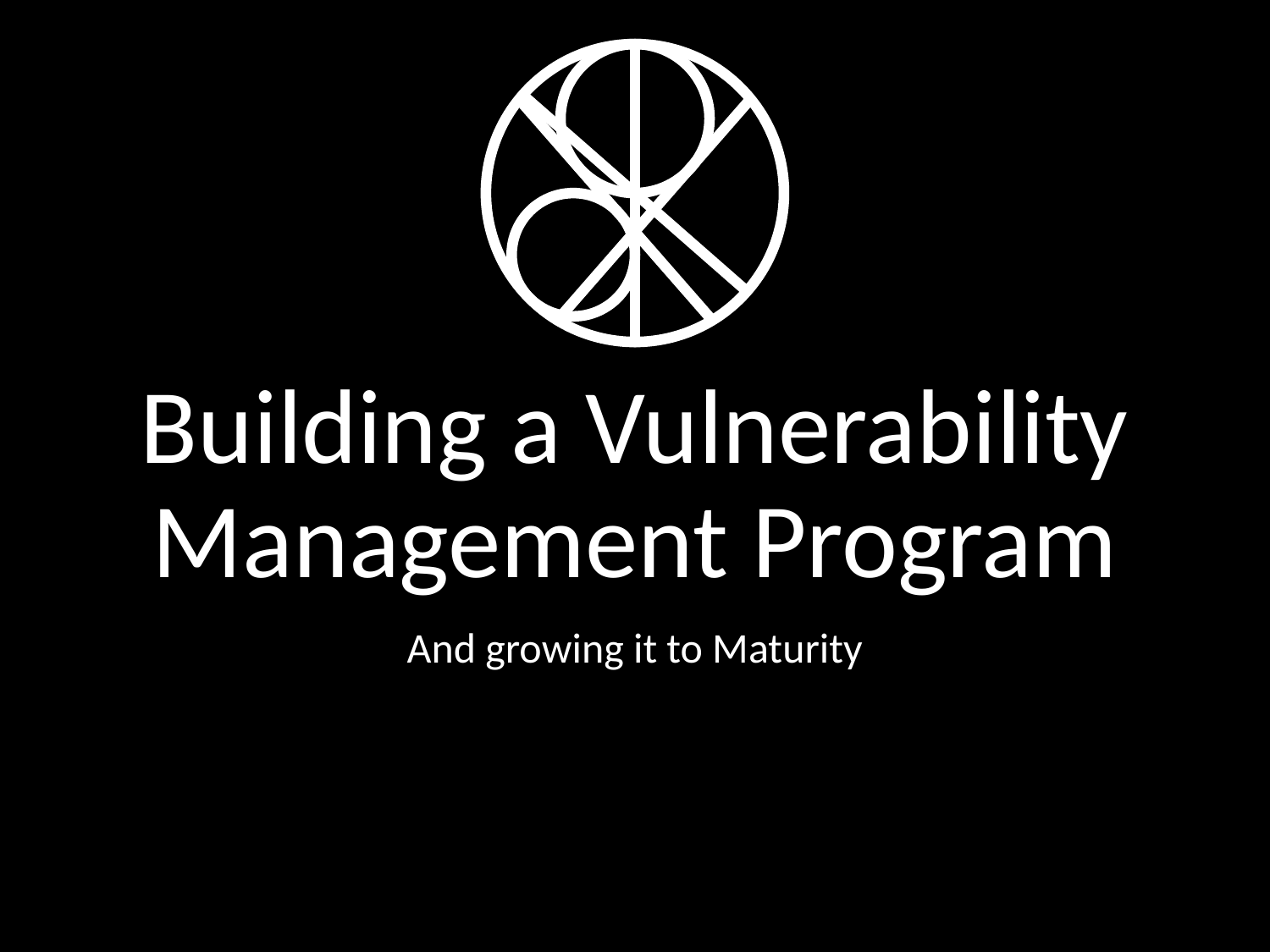

# Building a Vulnerability Management Program
And growing it to Maturity
1
2
3